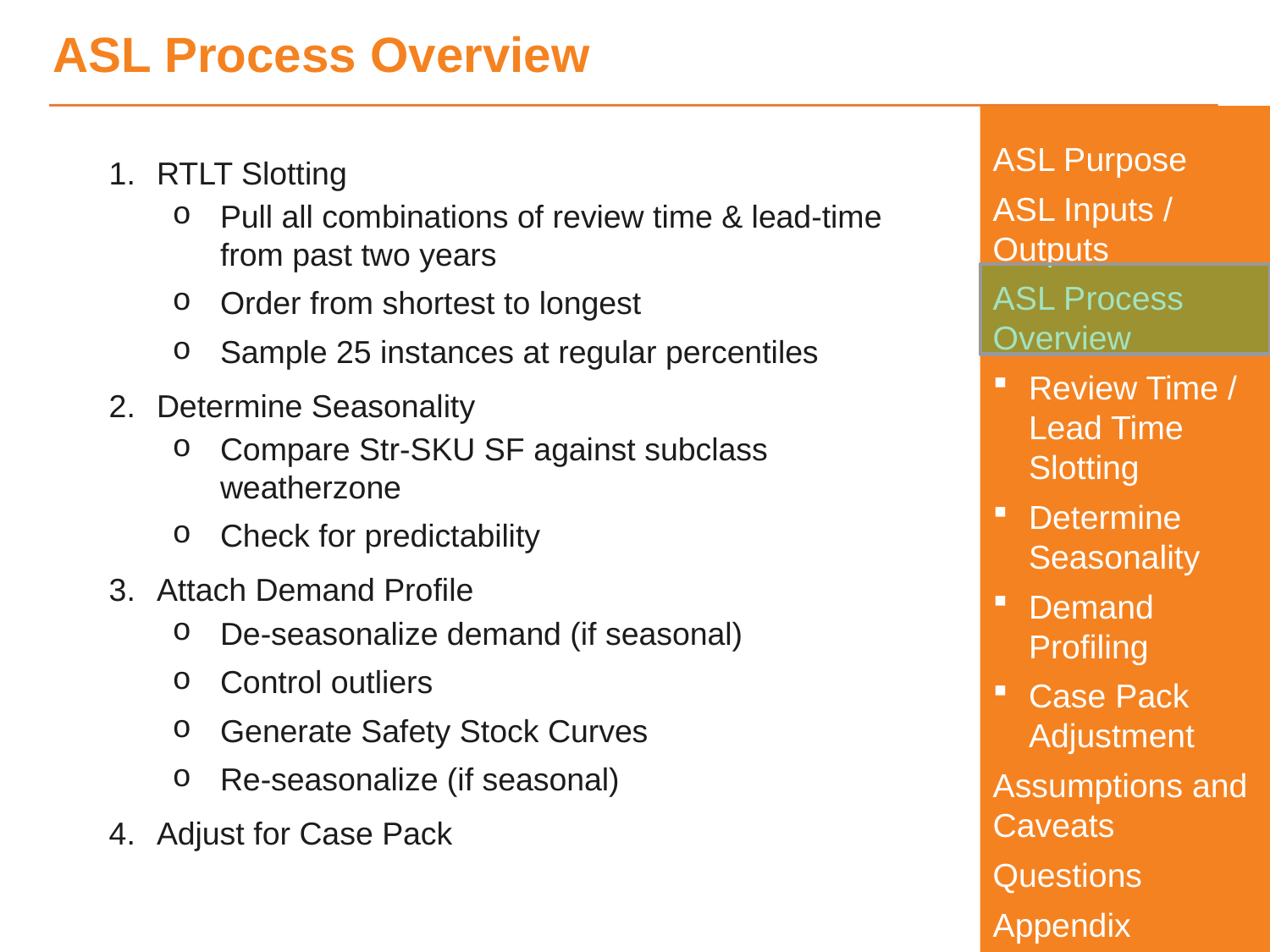

# ASL Process Overview

ASL Purpose
ASL Inputs / Outputs
ASL Process Overview
Review Time / Lead Time Slotting
Determine Seasonality
Demand Profiling
Case Pack Adjustment
Assumptions and Caveats
Questions
Appendix
RTLT Slotting
Pull all combinations of review time & lead-time from past two years
Order from shortest to longest
Sample 25 instances at regular percentiles
Determine Seasonality
Compare Str-SKU SF against subclass weatherzone
Check for predictability
Attach Demand Profile
De-seasonalize demand (if seasonal)
Control outliers
Generate Safety Stock Curves
Re-seasonalize (if seasonal)
Adjust for Case Pack